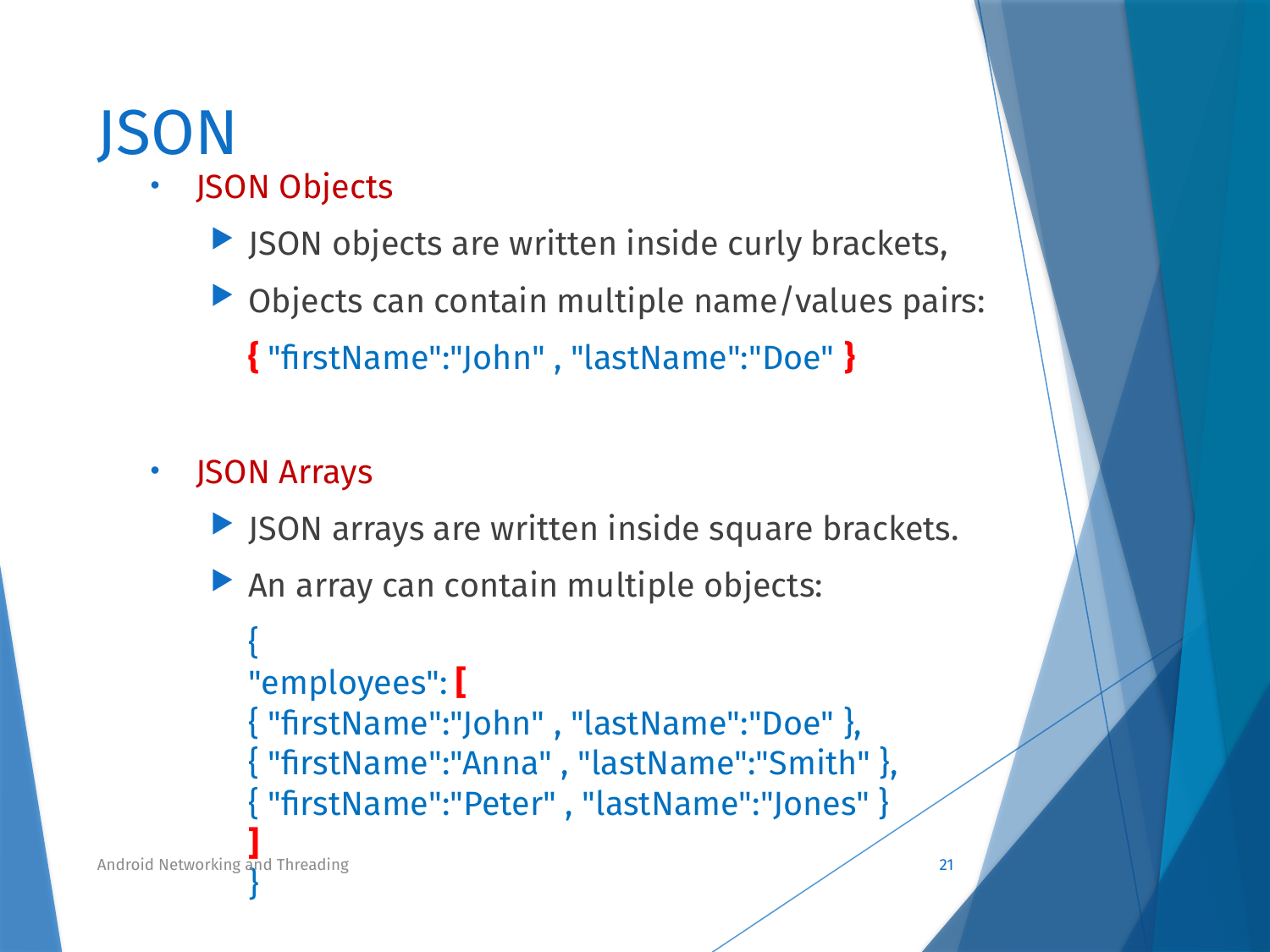

# JSON
JSON Objects
JSON objects are written inside curly brackets,
Objects can contain multiple name/values pairs:
	{ "firstName":"John" , "lastName":"Doe" }

JSON Arrays
JSON arrays are written inside square brackets.
An array can contain multiple objects:
	{
	"employees": [
		{ "firstName":"John" , "lastName":"Doe" },
		{ "firstName":"Anna" , "lastName":"Smith" },
		{ "firstName":"Peter" , "lastName":"Jones" }
	]
}

Android Networking and Threading
21